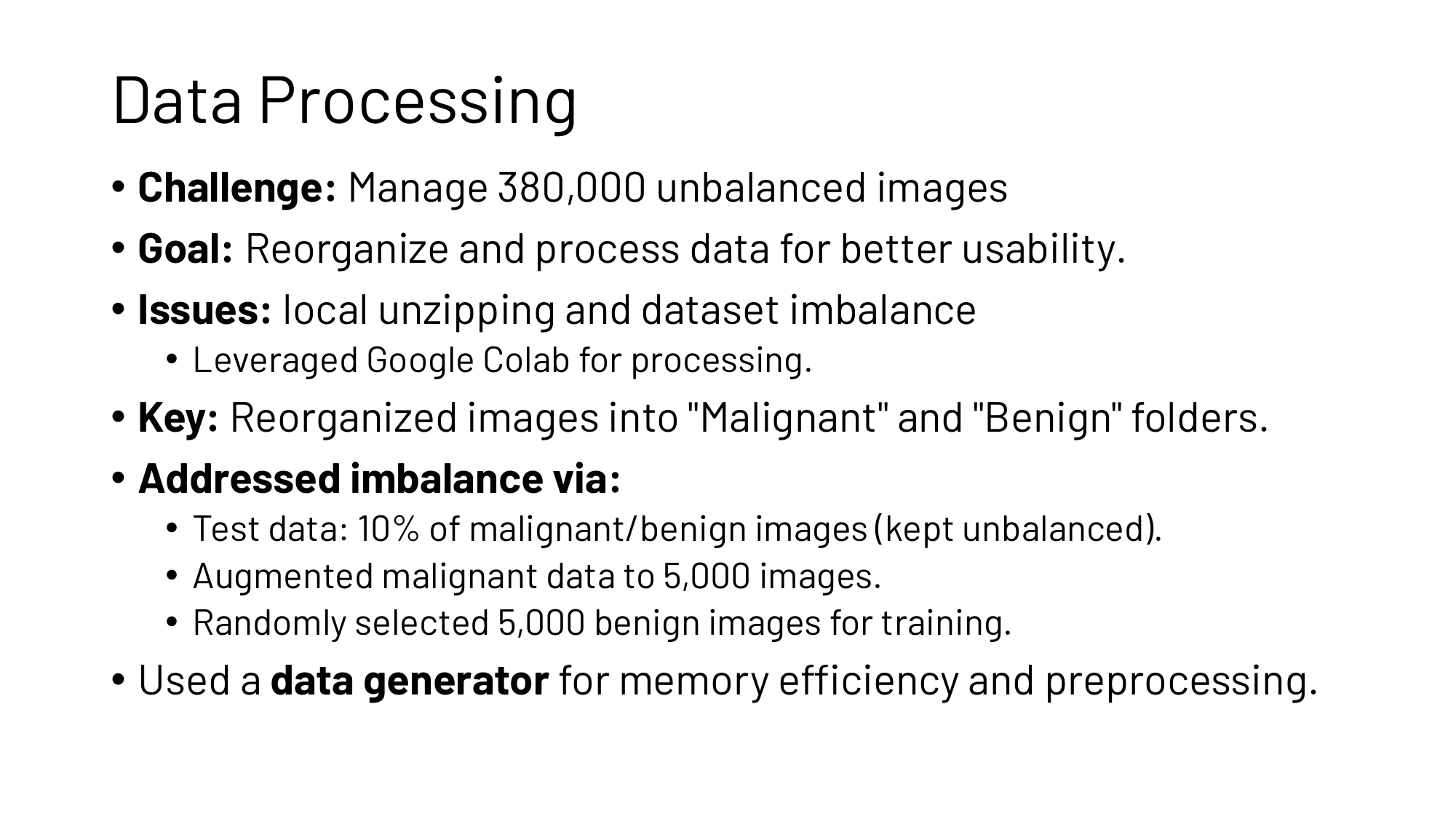

# Data Processing
Challenge: Manage 380,000 unbalanced images
Goal: Reorganize and process data for better usability.
Issues: local unzipping and dataset imbalance
Leveraged Google Colab for processing.
Key: Reorganized images into "Malignant" and "Benign" folders.
Addressed imbalance via:
Test data: 10% of malignant/benign images (kept unbalanced).
Augmented malignant data to 5,000 images.
Randomly selected 5,000 benign images for training.
Used a data generator for memory efficiency and preprocessing.